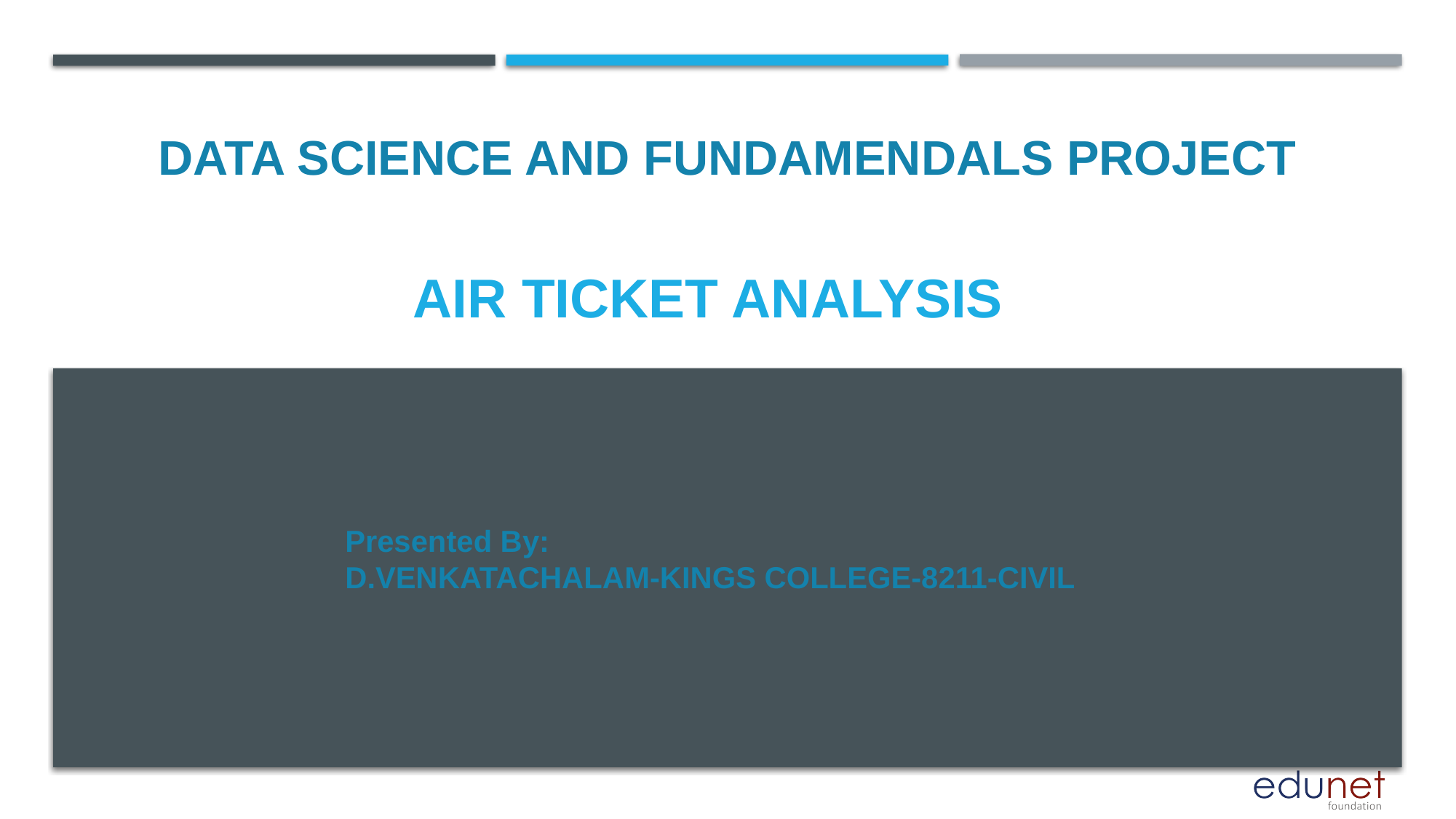

DATA SCIENCE AND FUNDAMENDALS PROJECT
# AIR TICKET ANALYSIS
Presented By:
D.VENKATACHALAM-KINGS COLLEGE-8211-CIVIL